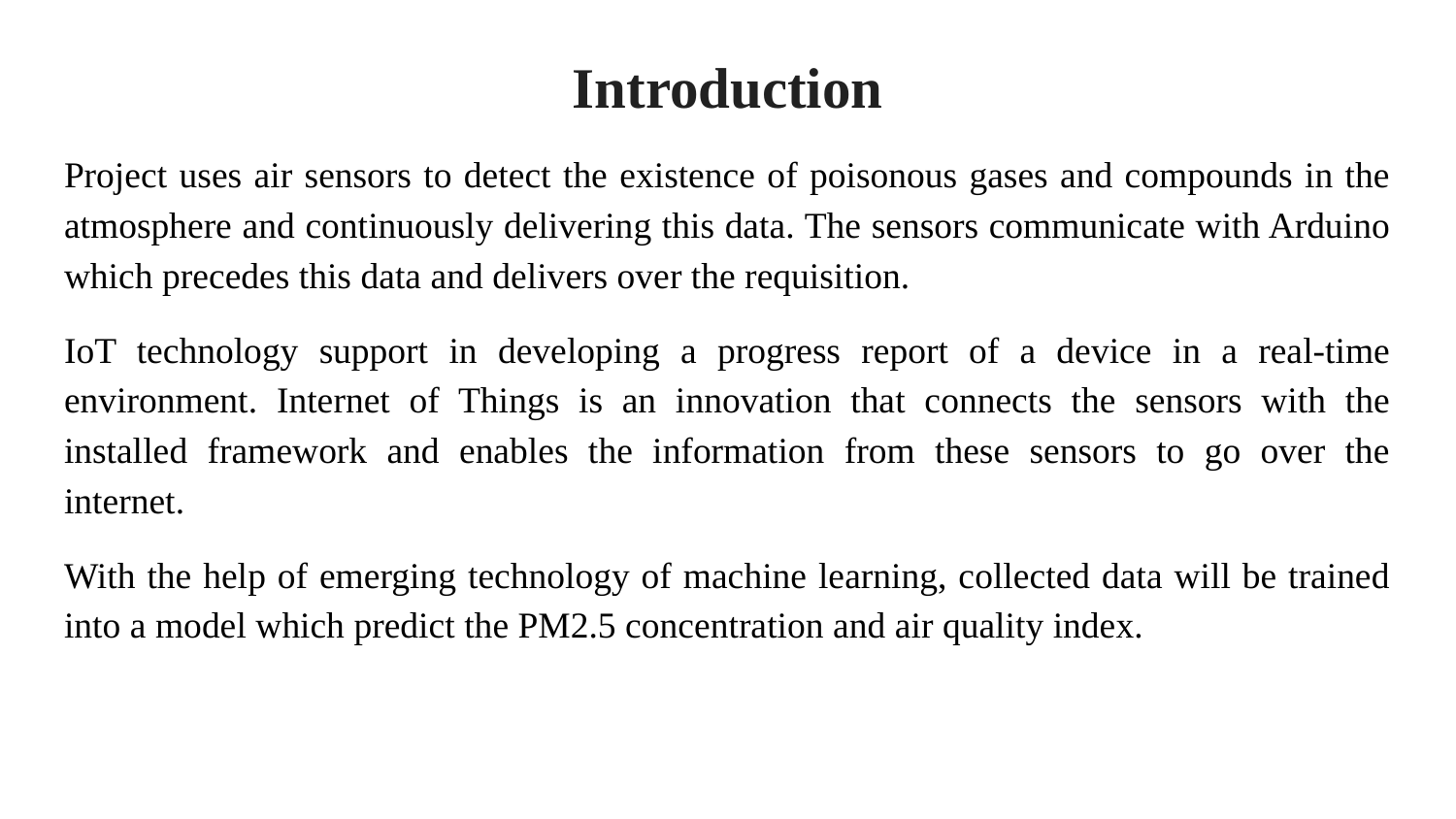

# Introduction
Project uses air sensors to detect the existence of poisonous gases and compounds in the atmosphere and continuously delivering this data. The sensors communicate with Arduino which precedes this data and delivers over the requisition.
IoT technology support in developing a progress report of a device in a real-time environment. Internet of Things is an innovation that connects the sensors with the installed framework and enables the information from these sensors to go over the internet.
With the help of emerging technology of machine learning, collected data will be trained into a model which predict the PM2.5 concentration and air quality index.